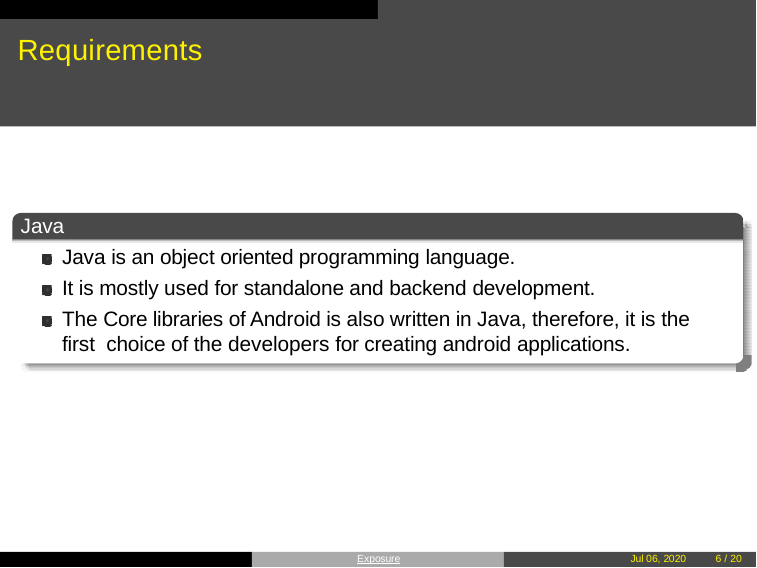

# Requirements
Java
Java is an object oriented programming language.
It is mostly used for standalone and backend development.
The Core libraries of Android is also written in Java, therefore, it is the first  choice of the developers for creating android applications.

Exposure
Jul 06, 2020
6 / 20